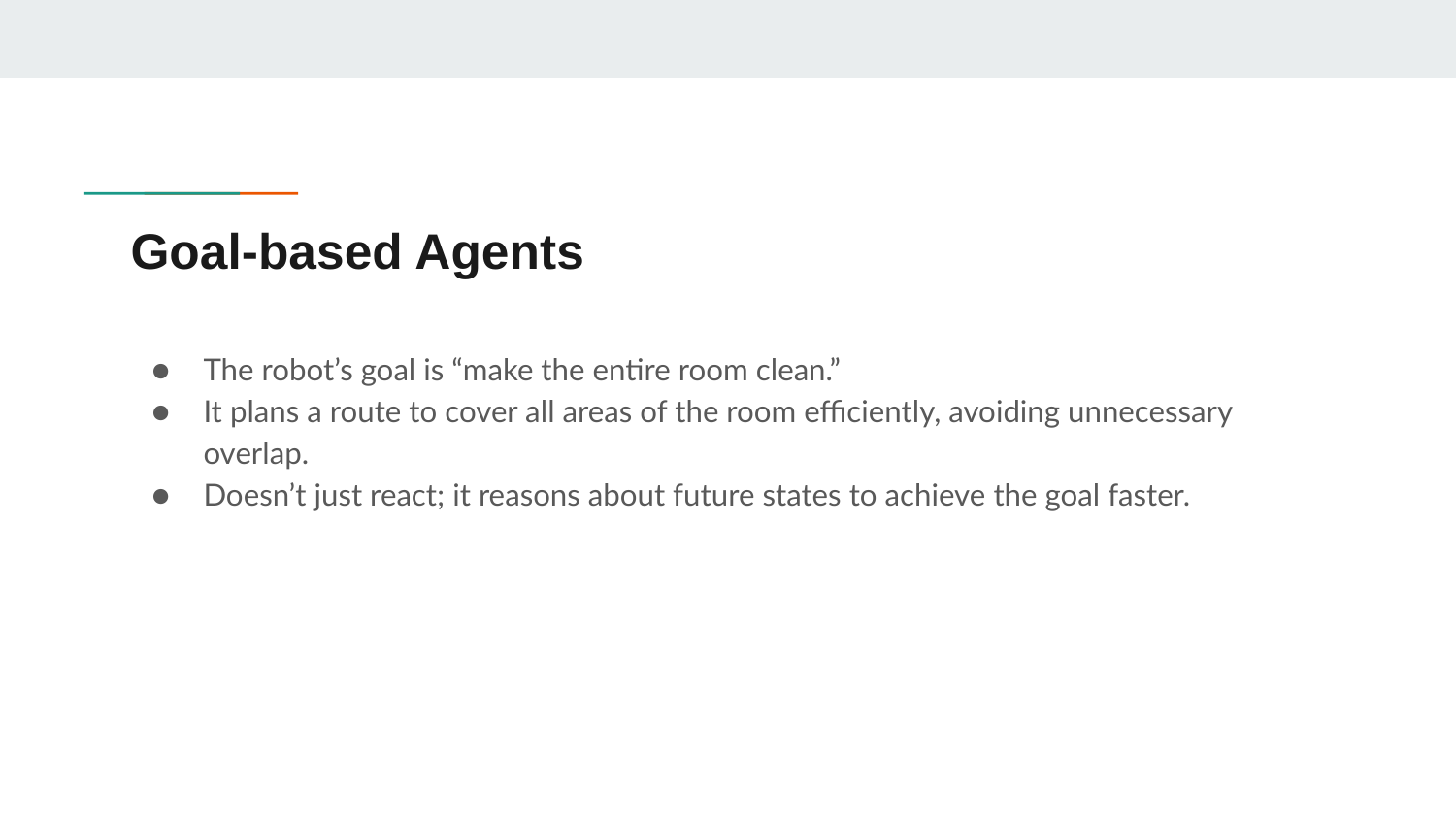

# Goal-based Agents
The robot’s goal is “make the entire room clean.”
It plans a route to cover all areas of the room efficiently, avoiding unnecessary overlap.
Doesn’t just react; it reasons about future states to achieve the goal faster.